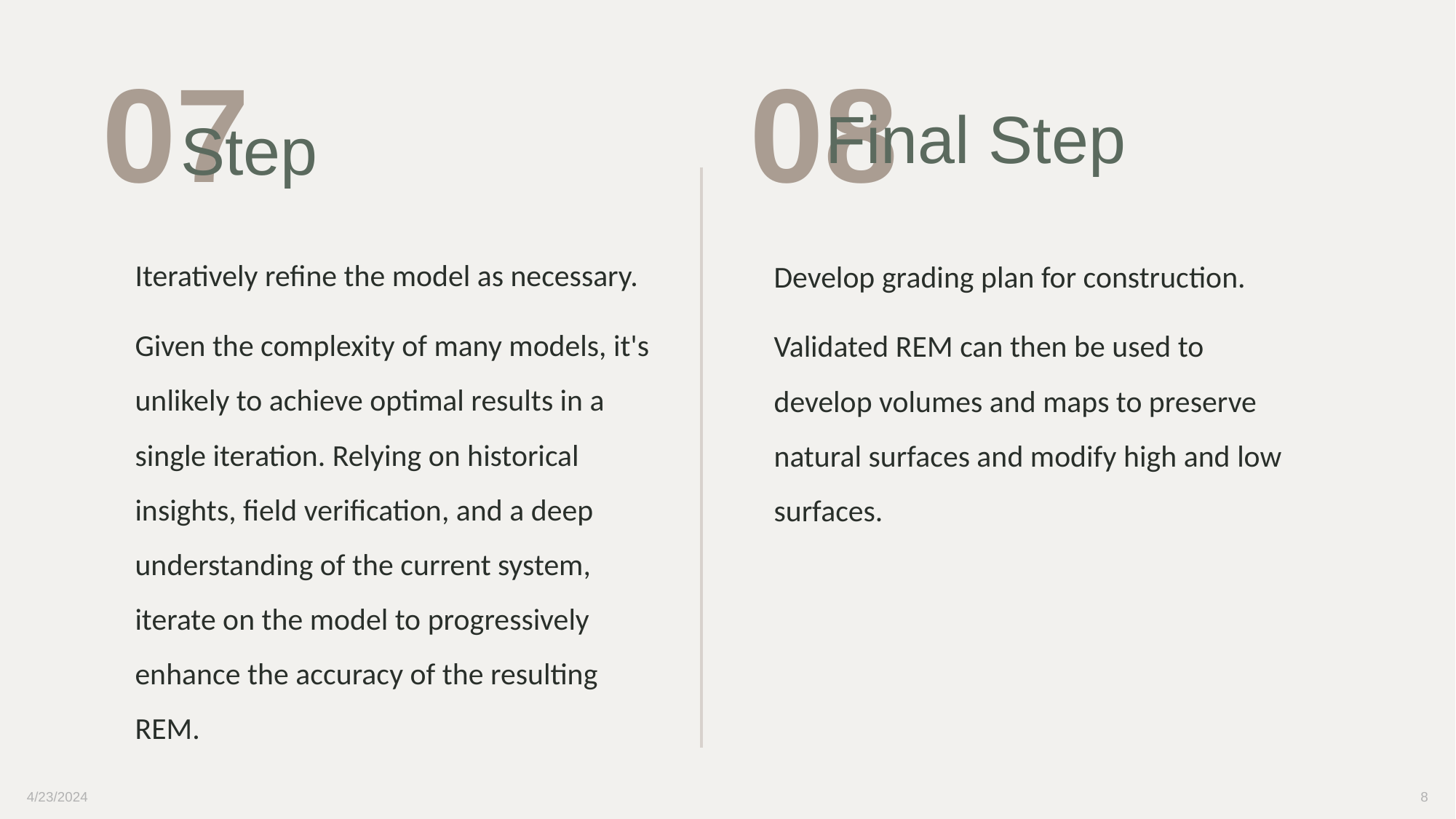

07
08
# Final Step
Step
Iteratively refine the model as necessary.
Given the complexity of many models, it's unlikely to achieve optimal results in a single iteration. Relying on historical insights, field verification, and a deep understanding of the current system, iterate on the model to progressively enhance the accuracy of the resulting REM.

Develop grading plan for construction.
Validated REM can then be used to develop volumes and maps to preserve natural surfaces and modify high and low surfaces.
4/23/2024
8